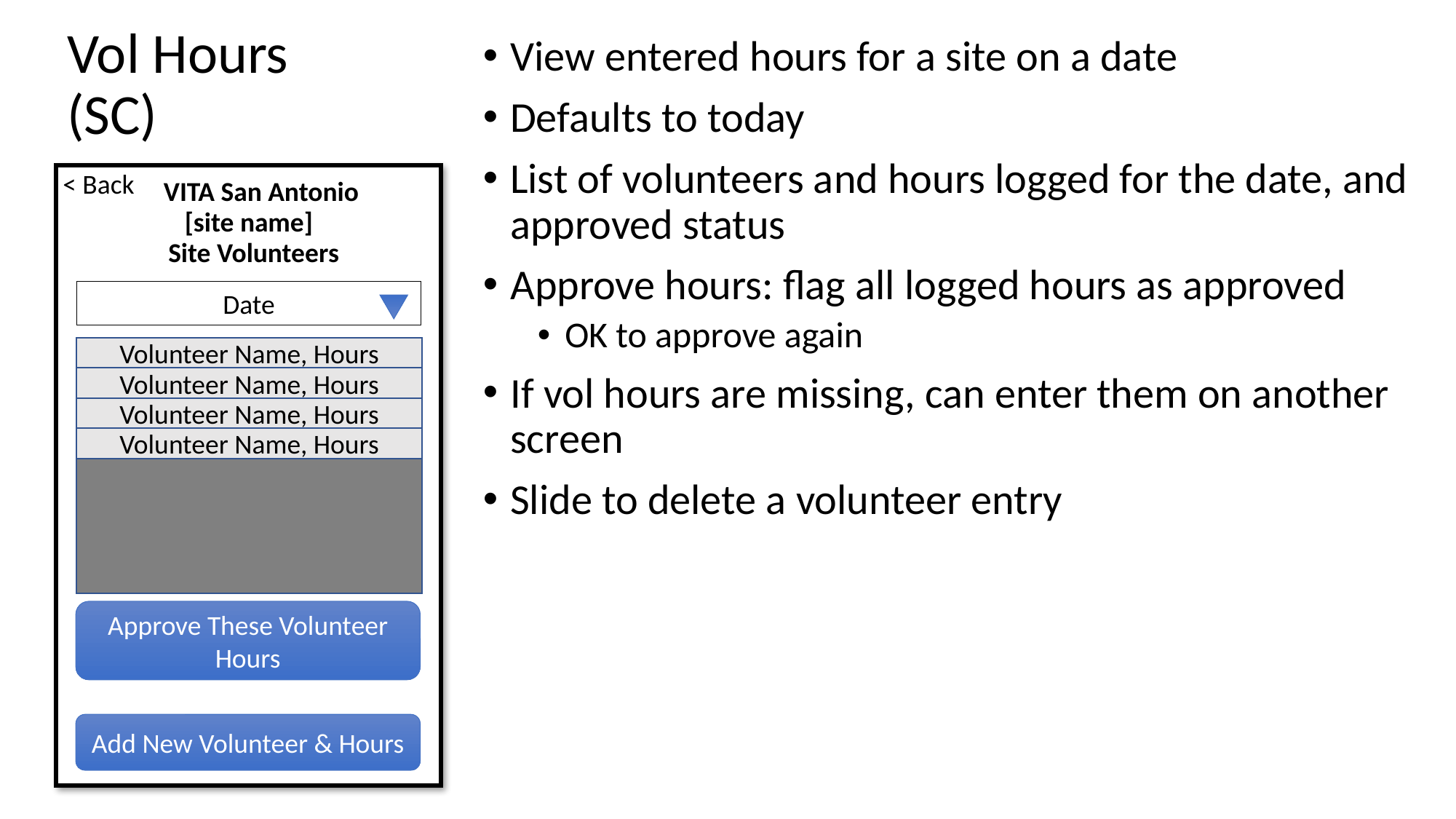

Vol Hours
(SC)
View entered hours for a site on a date
Defaults to today
List of volunteers and hours logged for the date, and approved status
Approve hours: flag all logged hours as approved
OK to approve again
If vol hours are missing, can enter them on another screen
Slide to delete a volunteer entry
< Back

VITA San Antonio
[site name]
Site Volunteers
Date

Volunteer Name, Hours
Volunteer Name, Hours
Volunteer Name, Hours
Volunteer Name, Hours
Approve These Volunteer Hours
Add New Volunteer & Hours